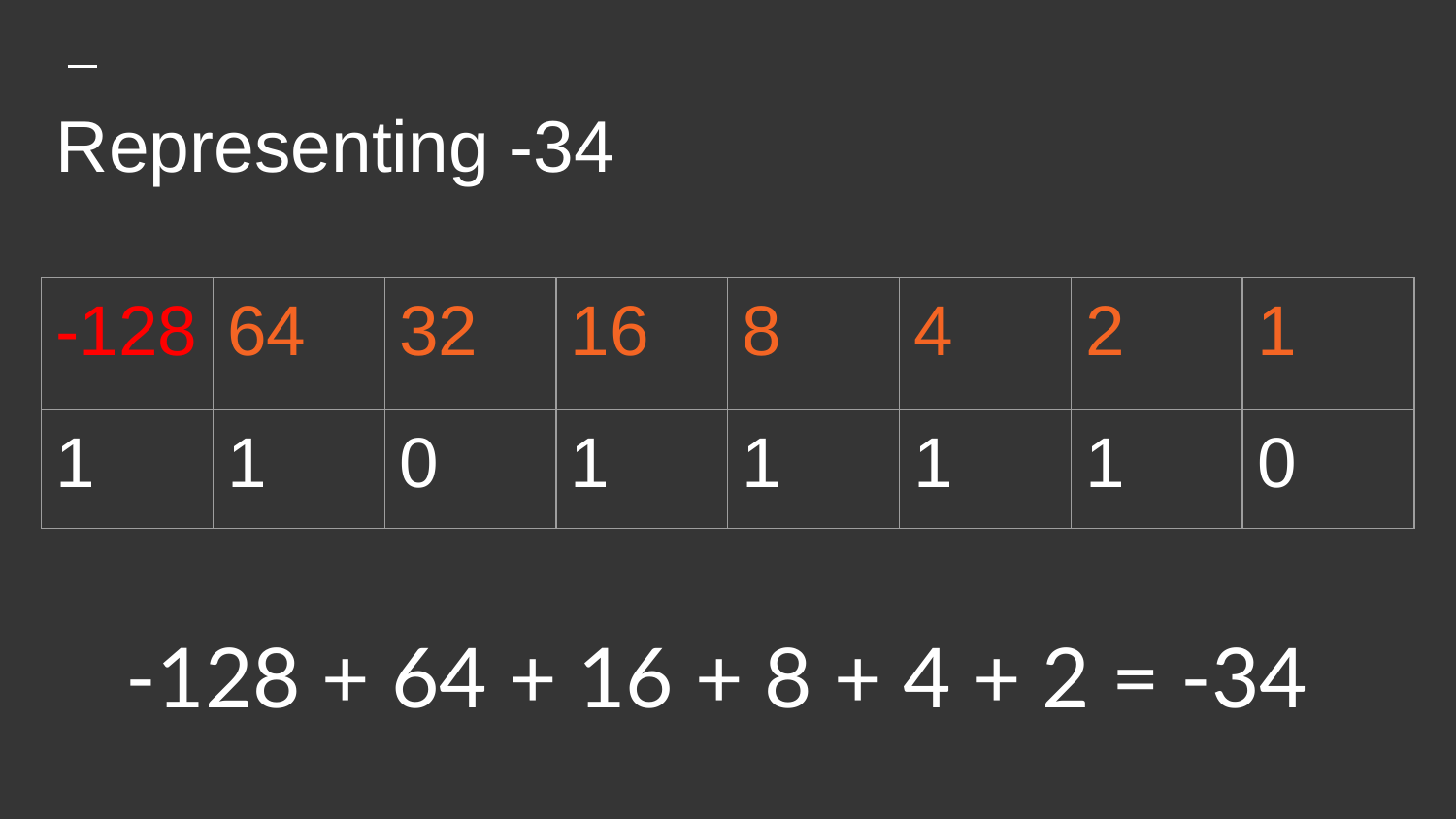

# Representing -34
| -128 | 64 | 32 | 16 | 8 | 4 | 2 | 1 |
| --- | --- | --- | --- | --- | --- | --- | --- |
| 1 | 1 | 0 | 1 | 1 | 1 | 1 | 0 |
-128 + 64 + 16 + 8 + 4 + 2 = -34